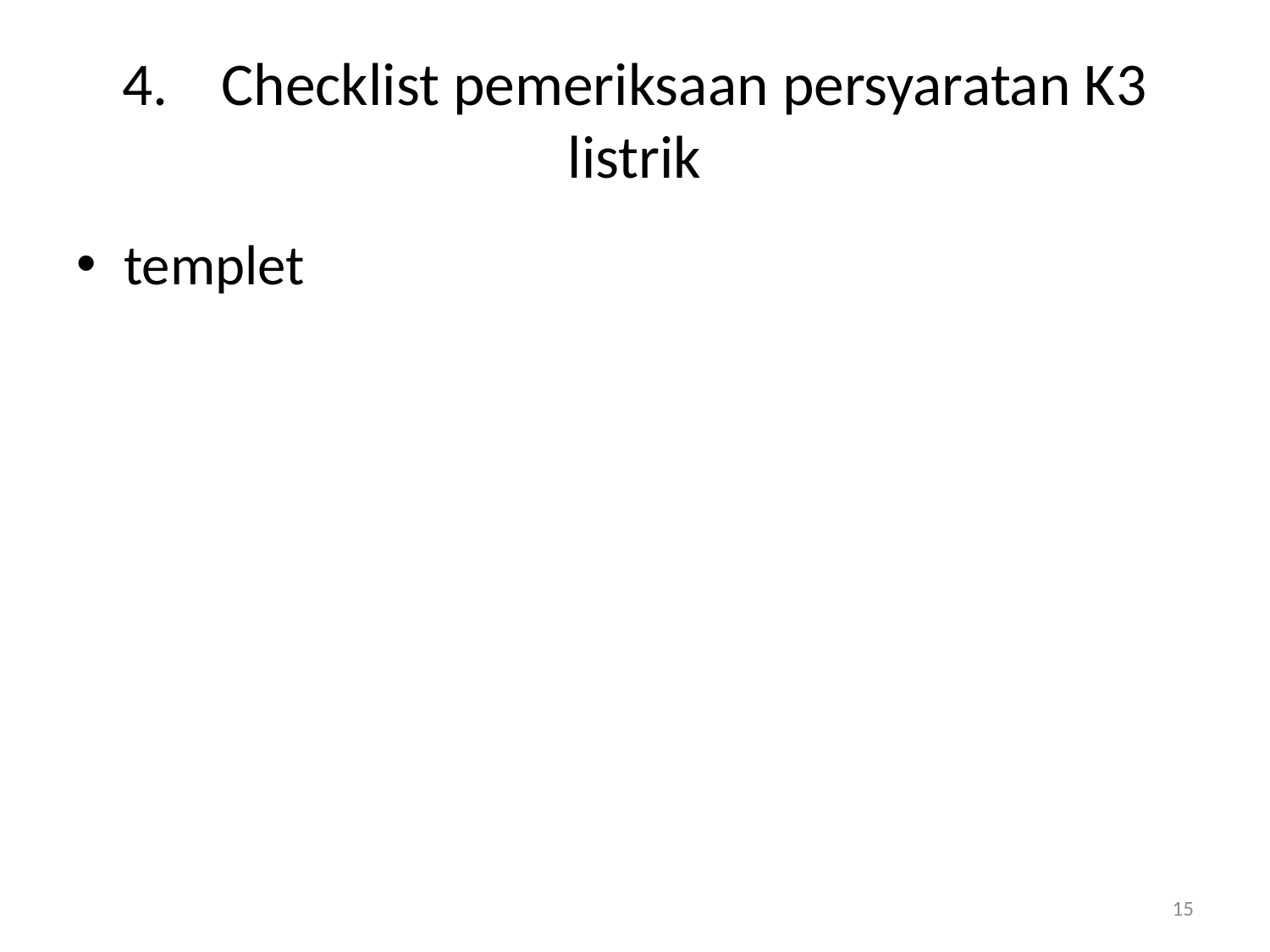

# 4.	Checklist pemeriksaan persyaratan K3 listrik
templet
15